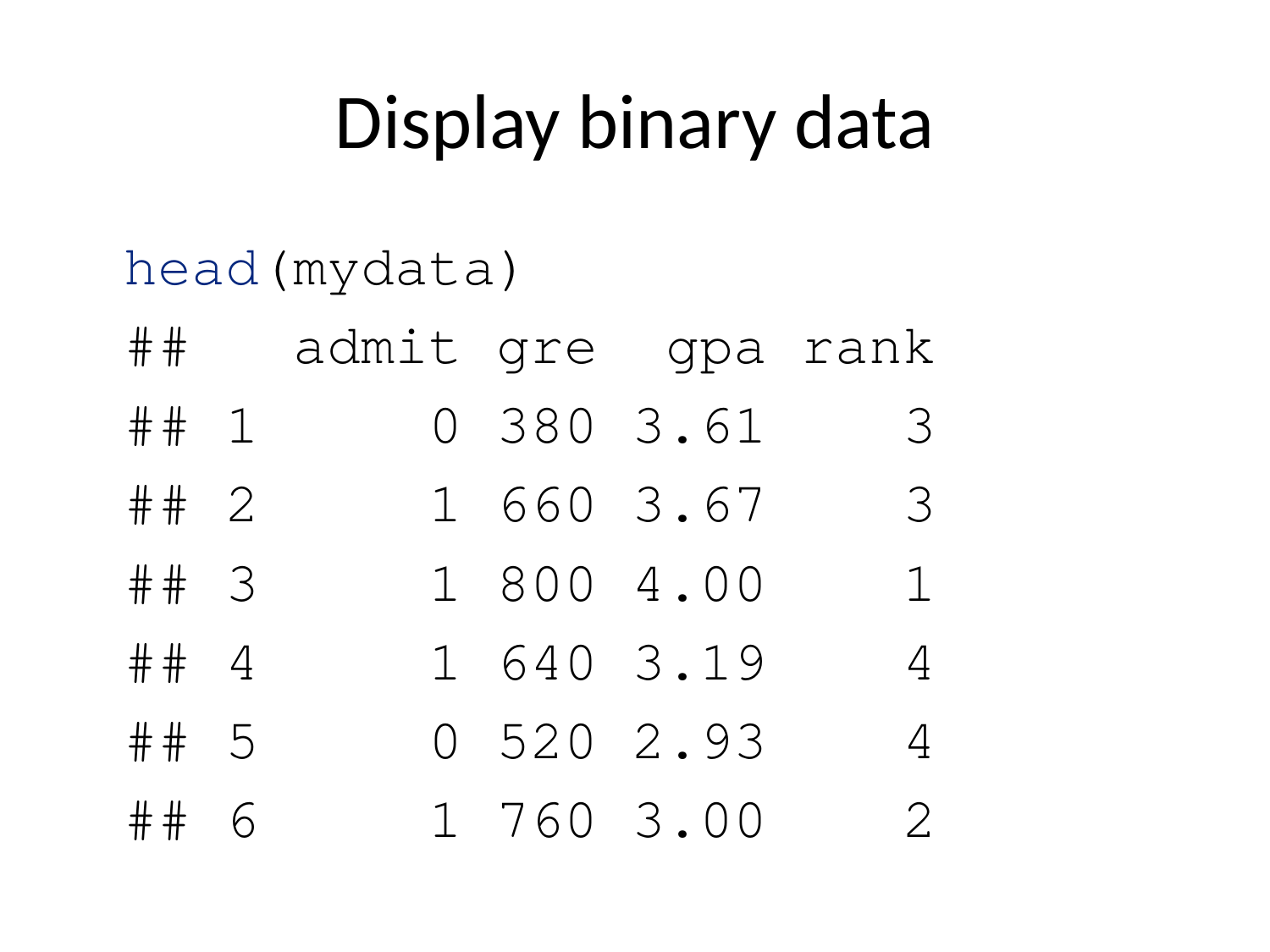

# Display binary data
head(mydata)
##   admit gre  gpa rank
## 1     0 380 3.61    3
## 2     1 660 3.67    3
## 3     1 800 4.00    1
## 4     1 640 3.19    4
## 5     0 520 2.93    4
## 6     1 760 3.00    2